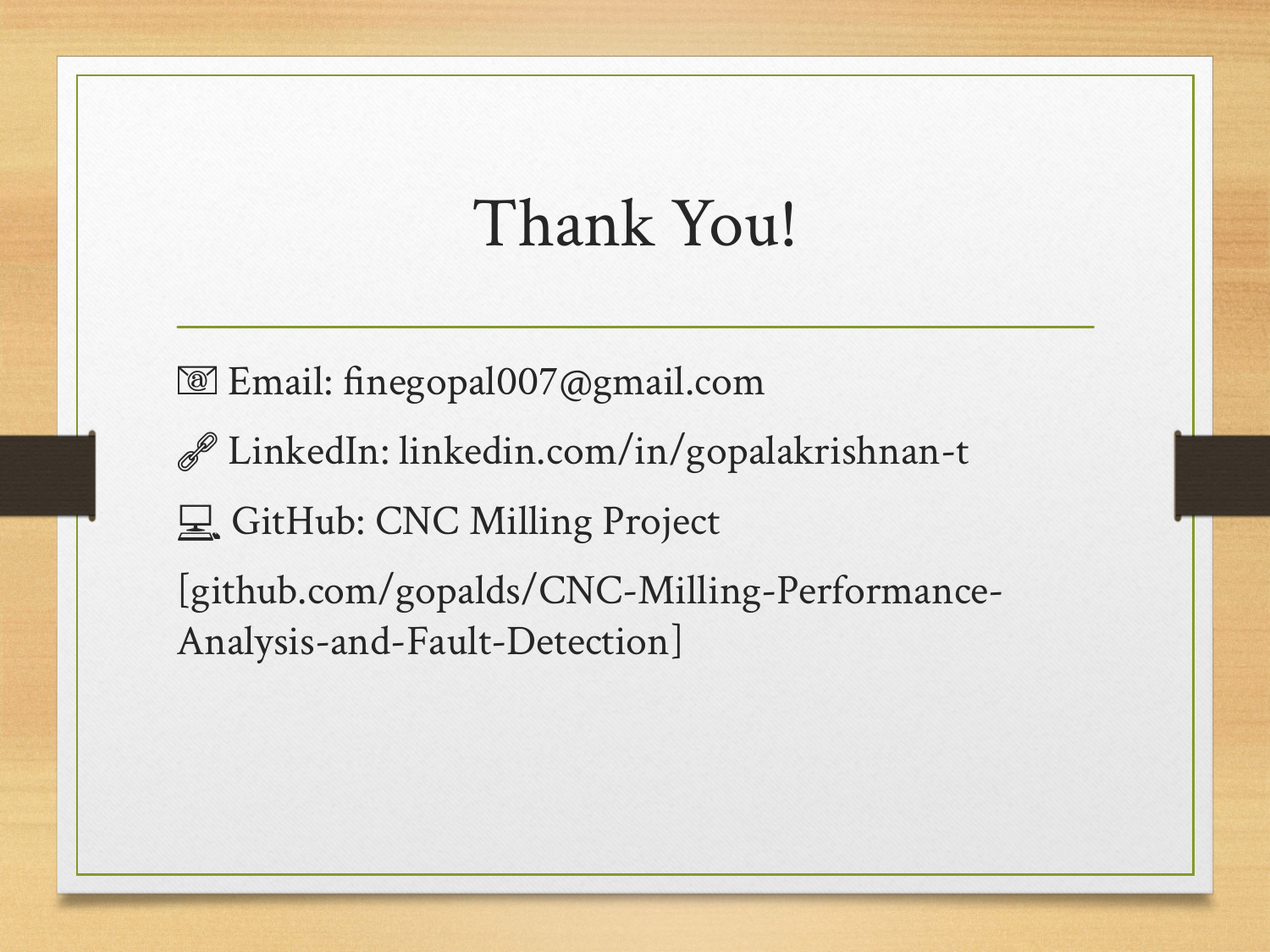

# Thank You!
📧 Email: finegopal007@gmail.com
🔗 LinkedIn: linkedin.com/in/gopalakrishnan-t
💻 GitHub: CNC Milling Project
[github.com/gopalds/CNC-Milling-Performance-Analysis-and-Fault-Detection]